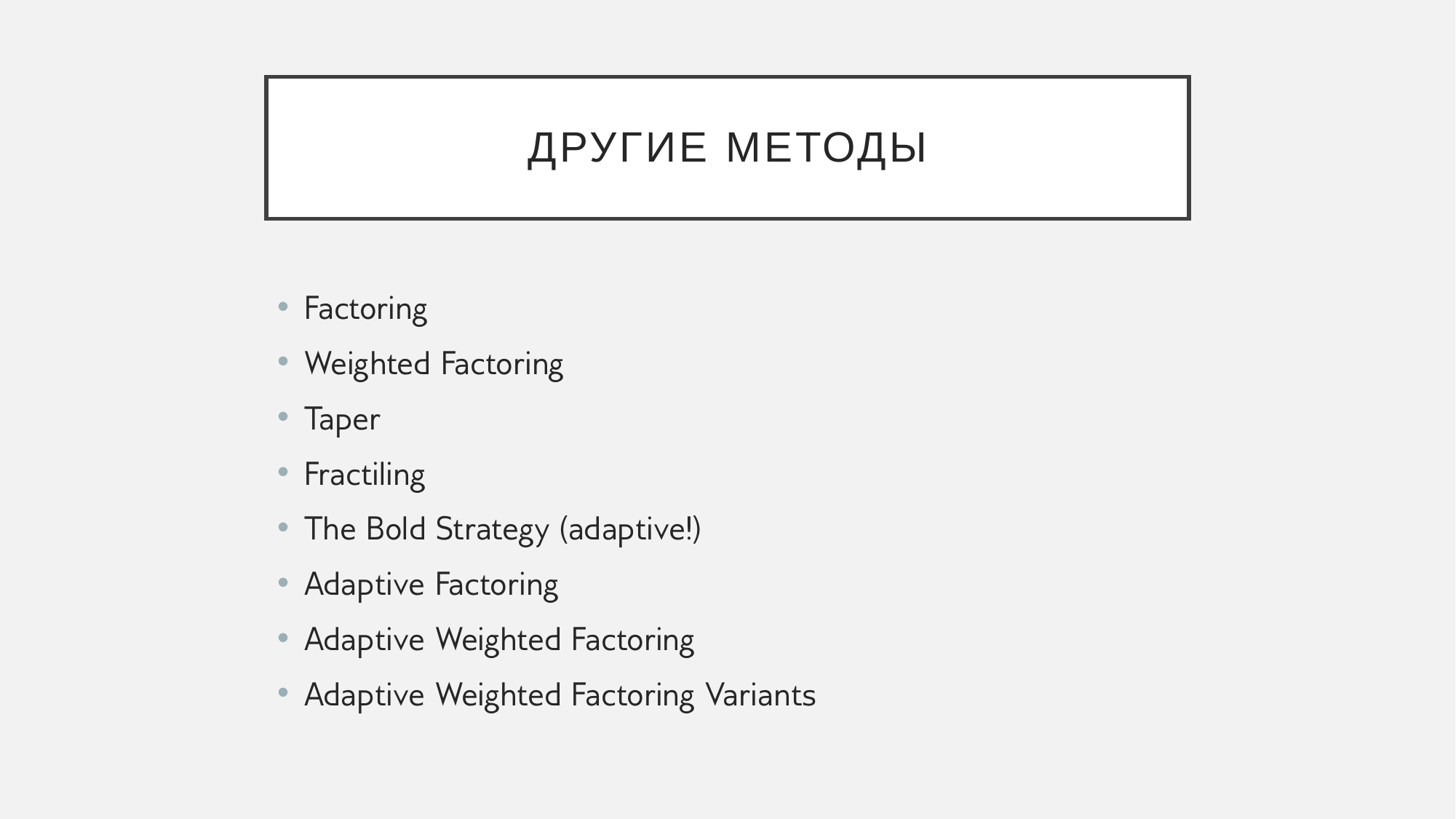

# Другие методы
Factoring
Weighted Factoring
Taper
Fractiling
The Bold Strategy (adaptive!)
Adaptive Factoring
Adaptive Weighted Factoring
Adaptive Weighted Factoring Variants